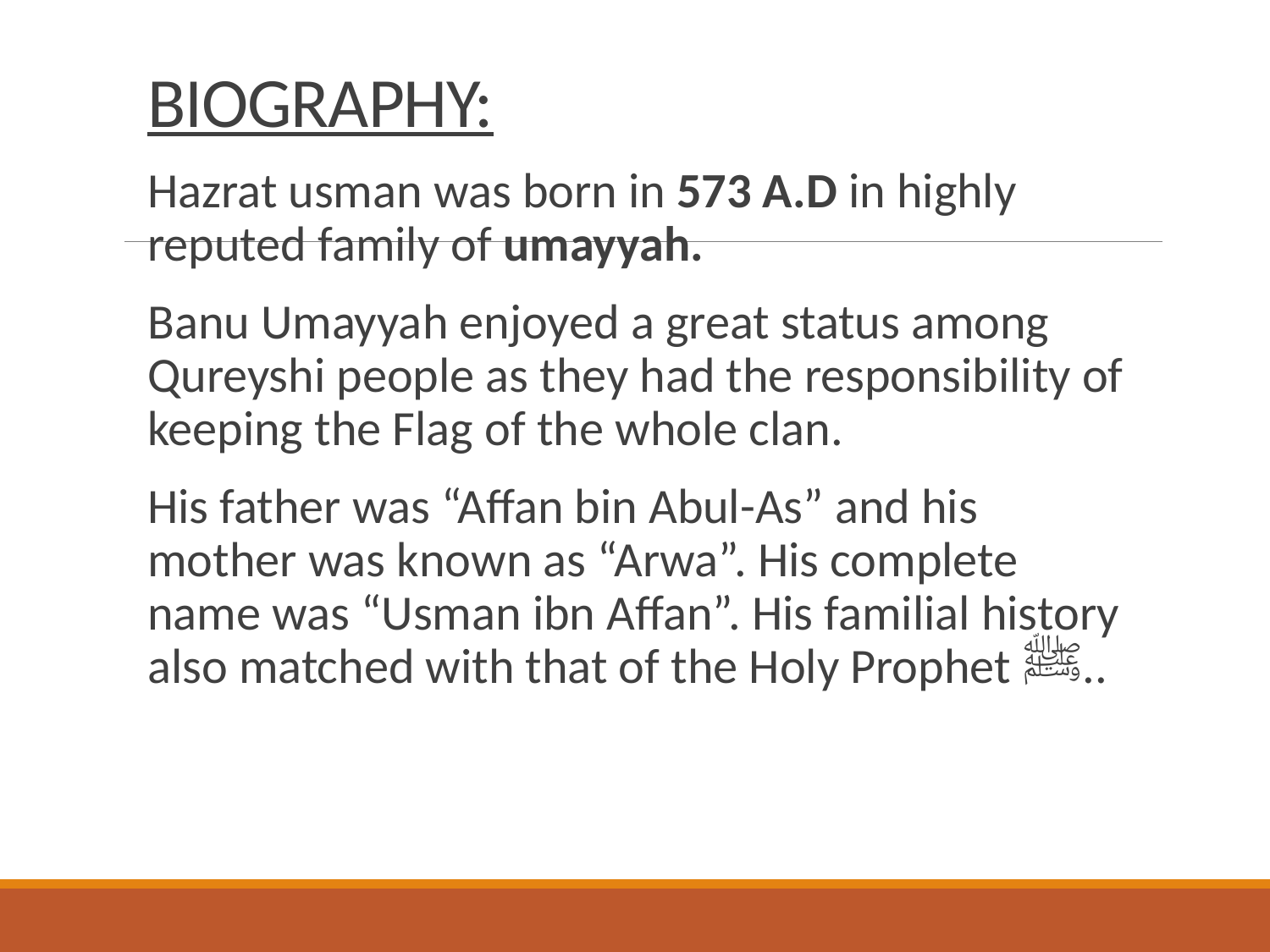

# BIOGRAPHY:
Hazrat usman was born in 573 A.D in highly reputed family of umayyah.
Banu Umayyah enjoyed a great status among Qureyshi people as they had the responsibility of keeping the Flag of the whole clan.
His father was “Affan bin Abul-As” and his mother was known as “Arwa”. His complete name was “Usman ibn Affan”. His familial history also matched with that of the Holy Prophet ﷺ..